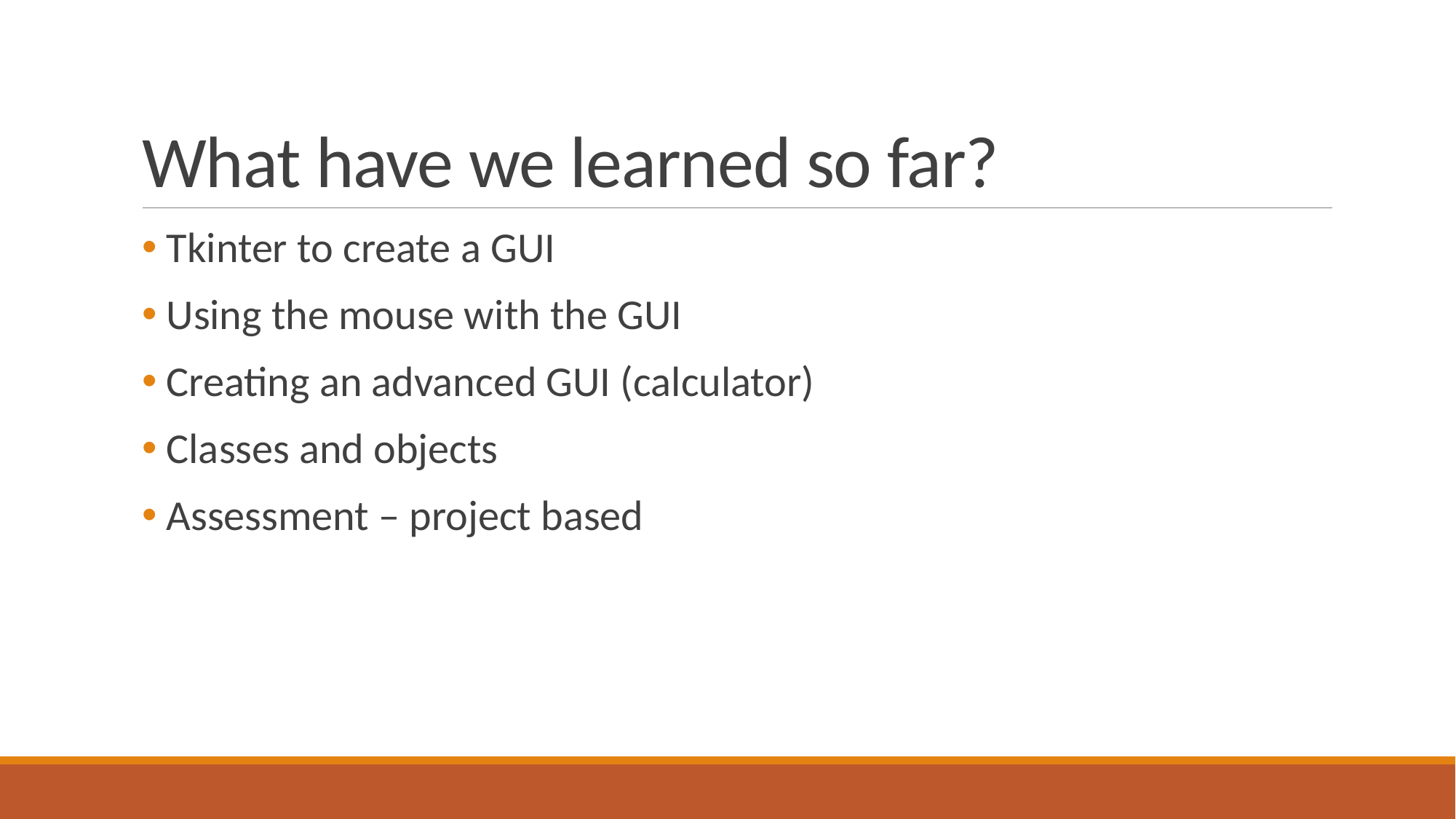

# What have we learned so far?
 Tkinter to create a GUI
 Using the mouse with the GUI
 Creating an advanced GUI (calculator)
 Classes and objects
 Assessment – project based